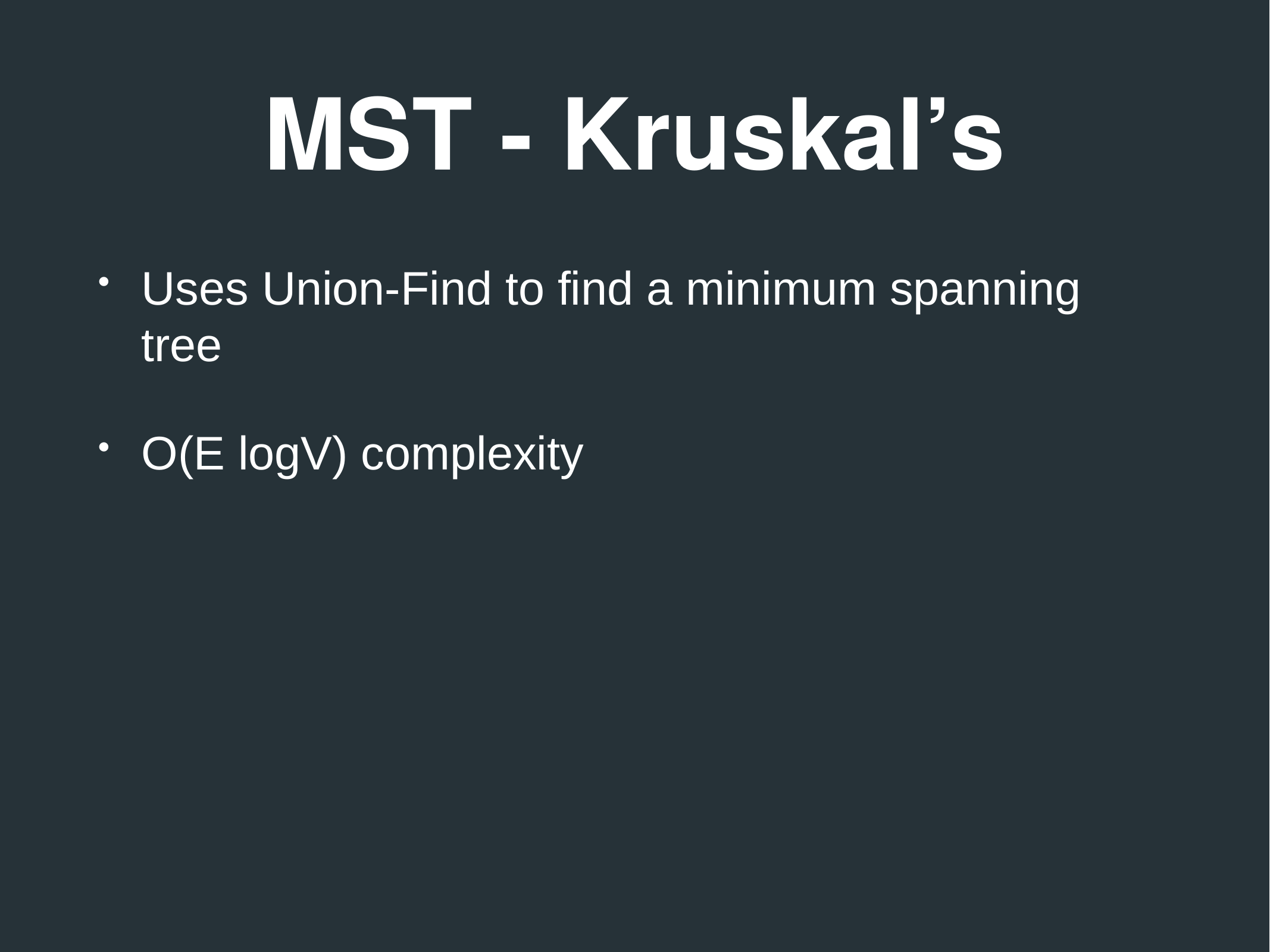

# MST - Kruskal’s
Uses Union-Find to find a minimum spanning tree
O(E logV) complexity